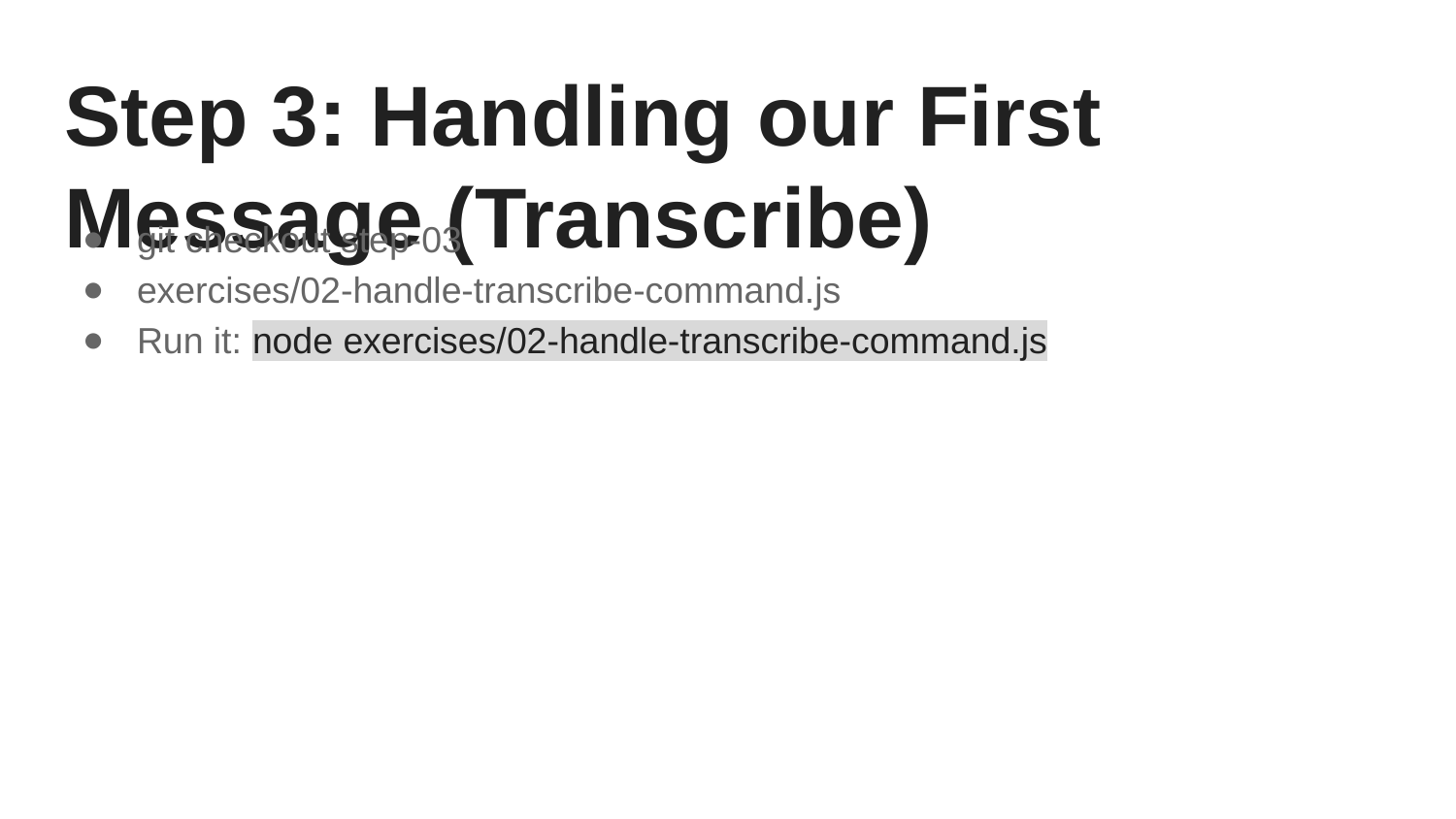

# Step 3: Handling our First Message (Transcribe)
git checkout step-03
exercises/02-handle-transcribe-command.js
Run it: node exercises/02-handle-transcribe-command.js